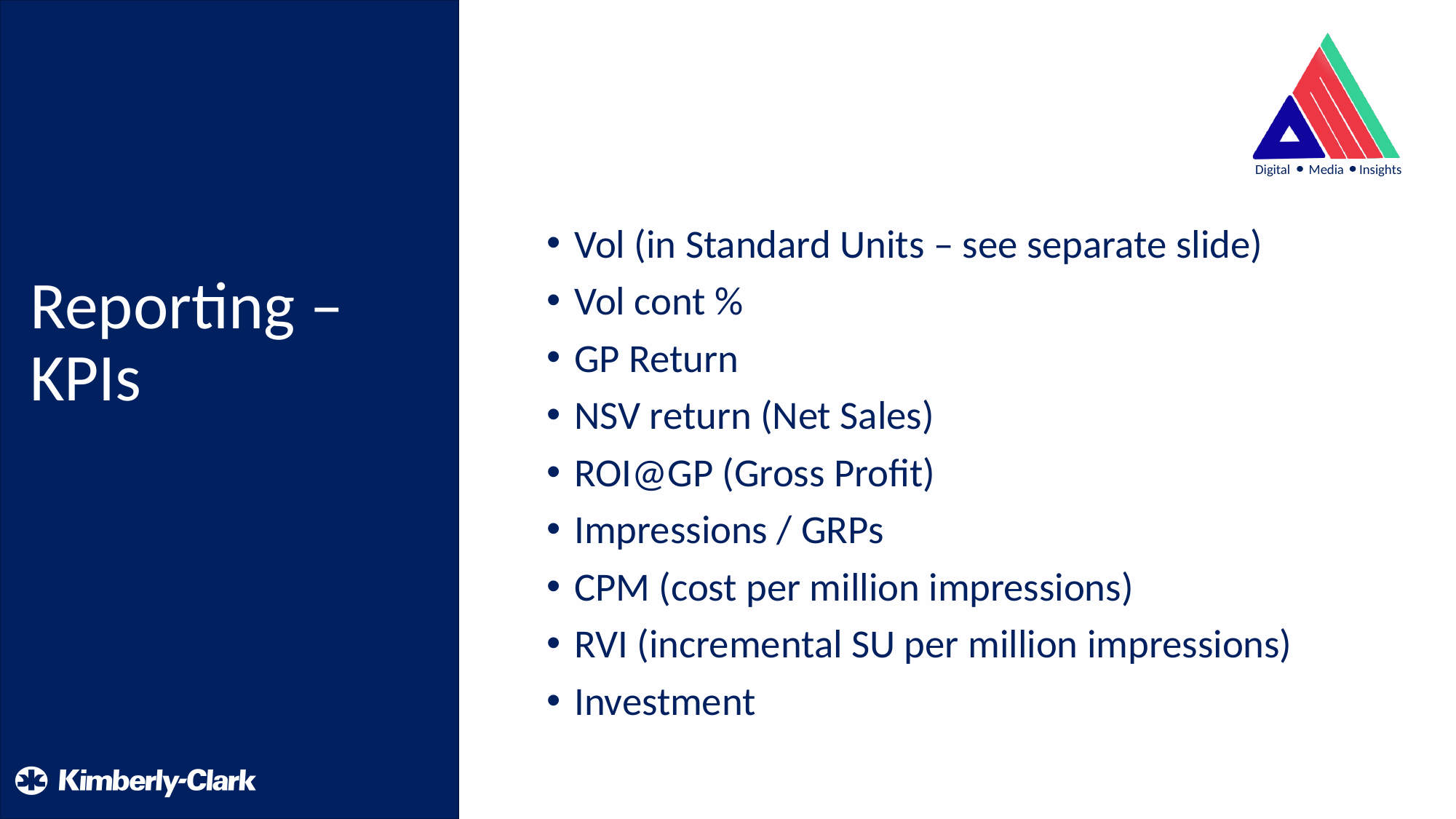

Reporting – KPIs
Vol (in Standard Units – see separate slide)
Vol cont %
GP Return
NSV return (Net Sales)
ROI@GP (Gross Profit)
Impressions / GRPs
CPM (cost per million impressions)
RVI (incremental SU per million impressions)
Investment
Reporting – KPIs